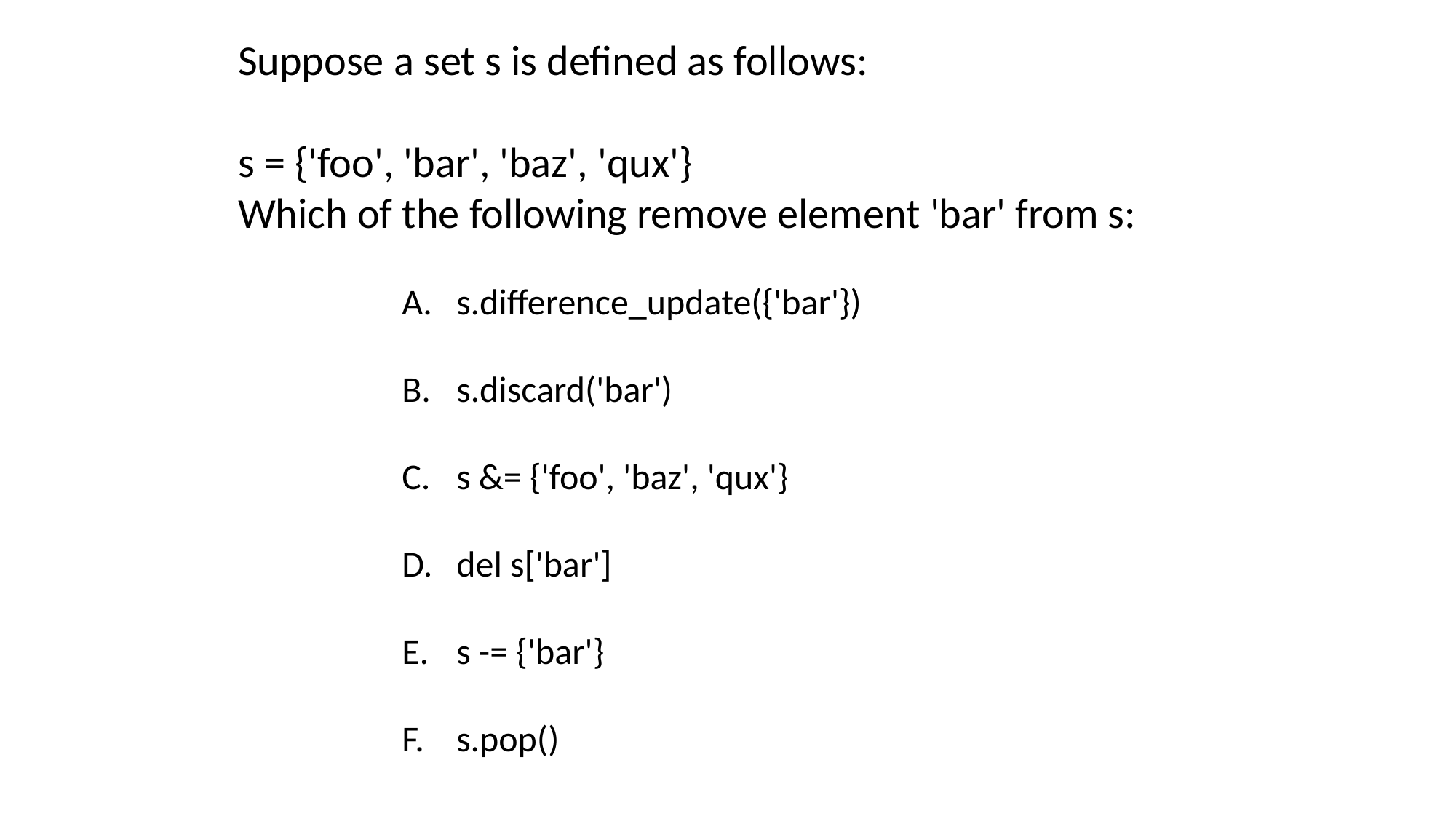

Suppose a set s is defined as follows:

s = {'foo', 'bar', 'baz', 'qux'}
Which of the following remove element 'bar' from s:
s.difference_update({'bar'})

s.discard('bar')

s &= {'foo', 'baz', 'qux'}

del s['bar']

s -= {'bar'}

s.pop()